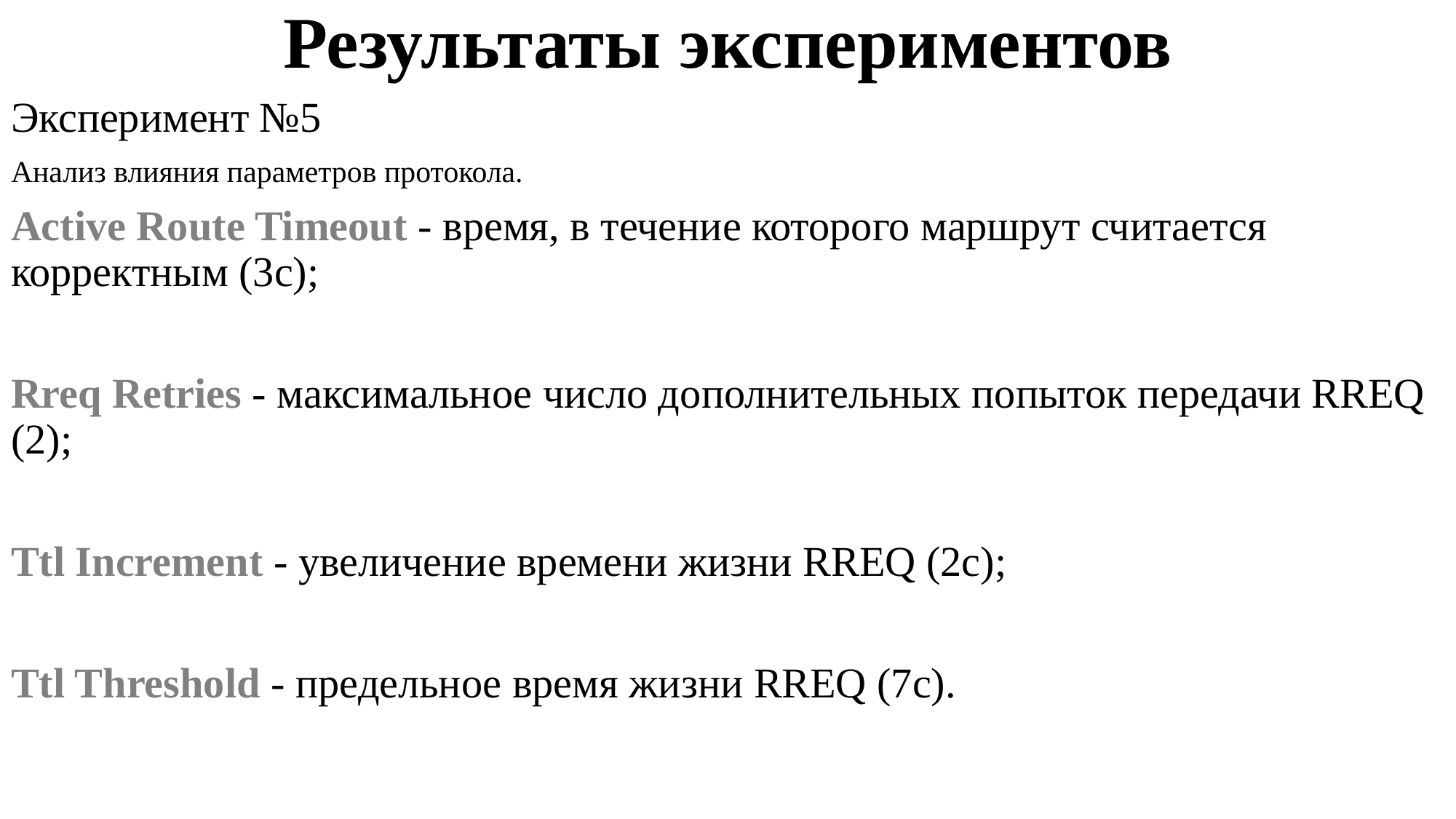

# Результаты экспериментов
Эксперимент №5
Анализ влияния параметров протокола.
Active Route Timeout - время, в течение которого маршрут считается корректным (3c);

Rreq Retries - максимальное число дополнительных попыток передачи RREQ (2);

Ttl Increment - увеличение времени жизни RREQ (2c);

Ttl Threshold - предельное время жизни RREQ (7c).